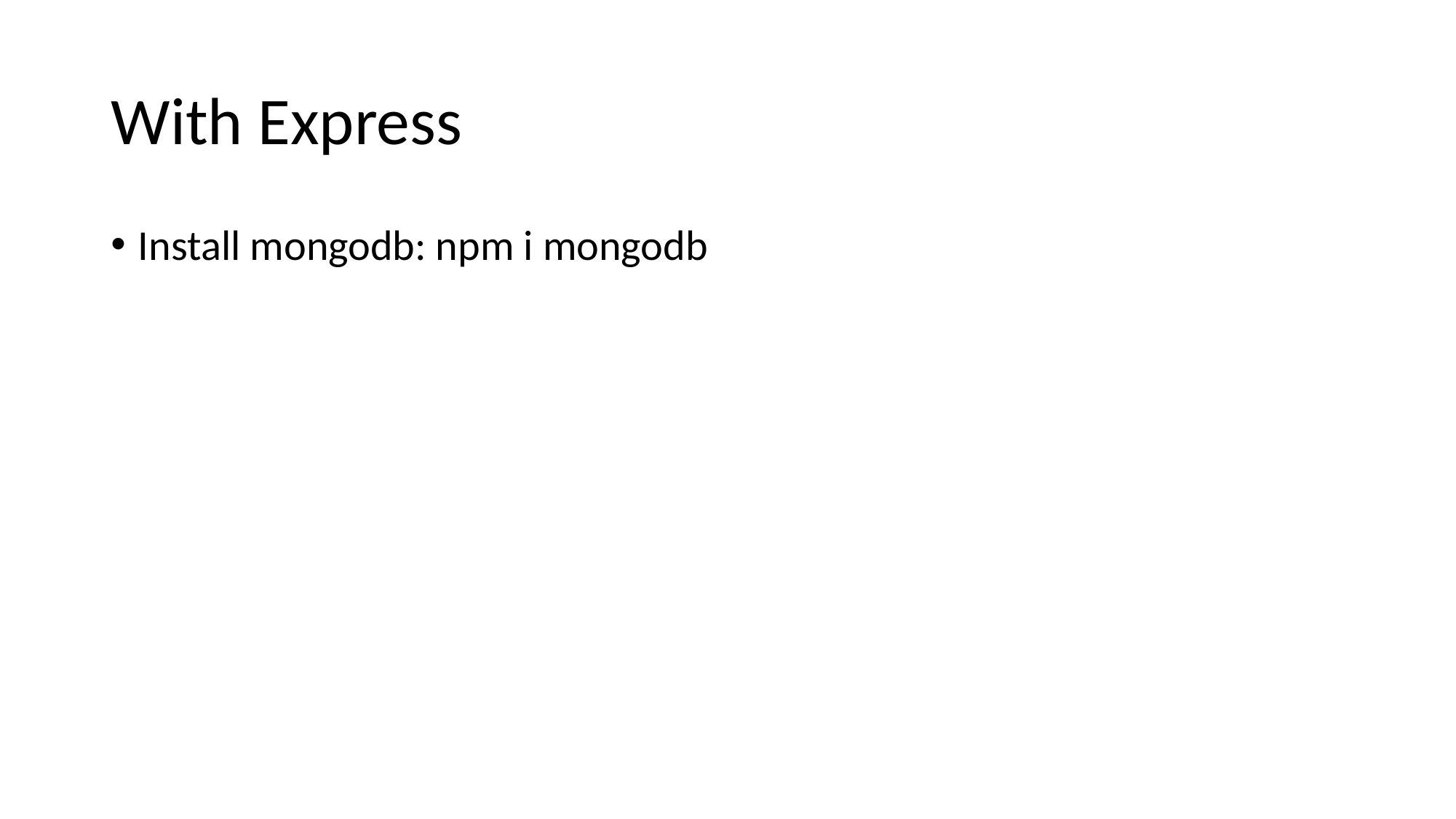

# With Express
Install mongodb: npm i mongodb